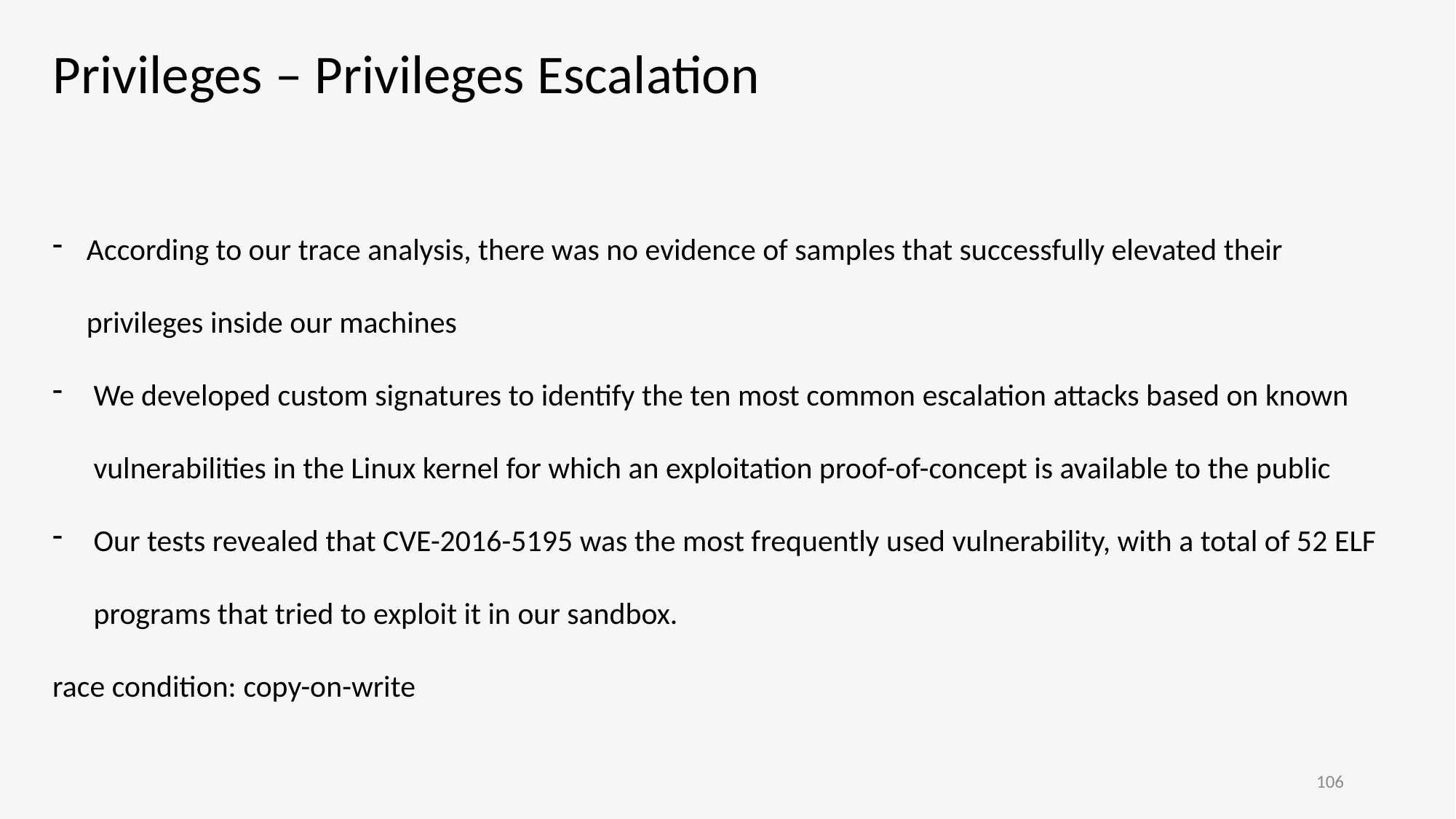

# Privileges – Privileges Escalation
According to our trace analysis, there was no evidence of samples that successfully elevated their privileges inside our machines
We developed custom signatures to identify the ten most common escalation attacks based on known vulnerabilities in the Linux kernel for which an exploitation proof-of-concept is available to the public
Our tests revealed that CVE-2016-5195 was the most frequently used vulnerability, with a total of 52 ELF programs that tried to exploit it in our sandbox.
race condition: copy-on-write
106